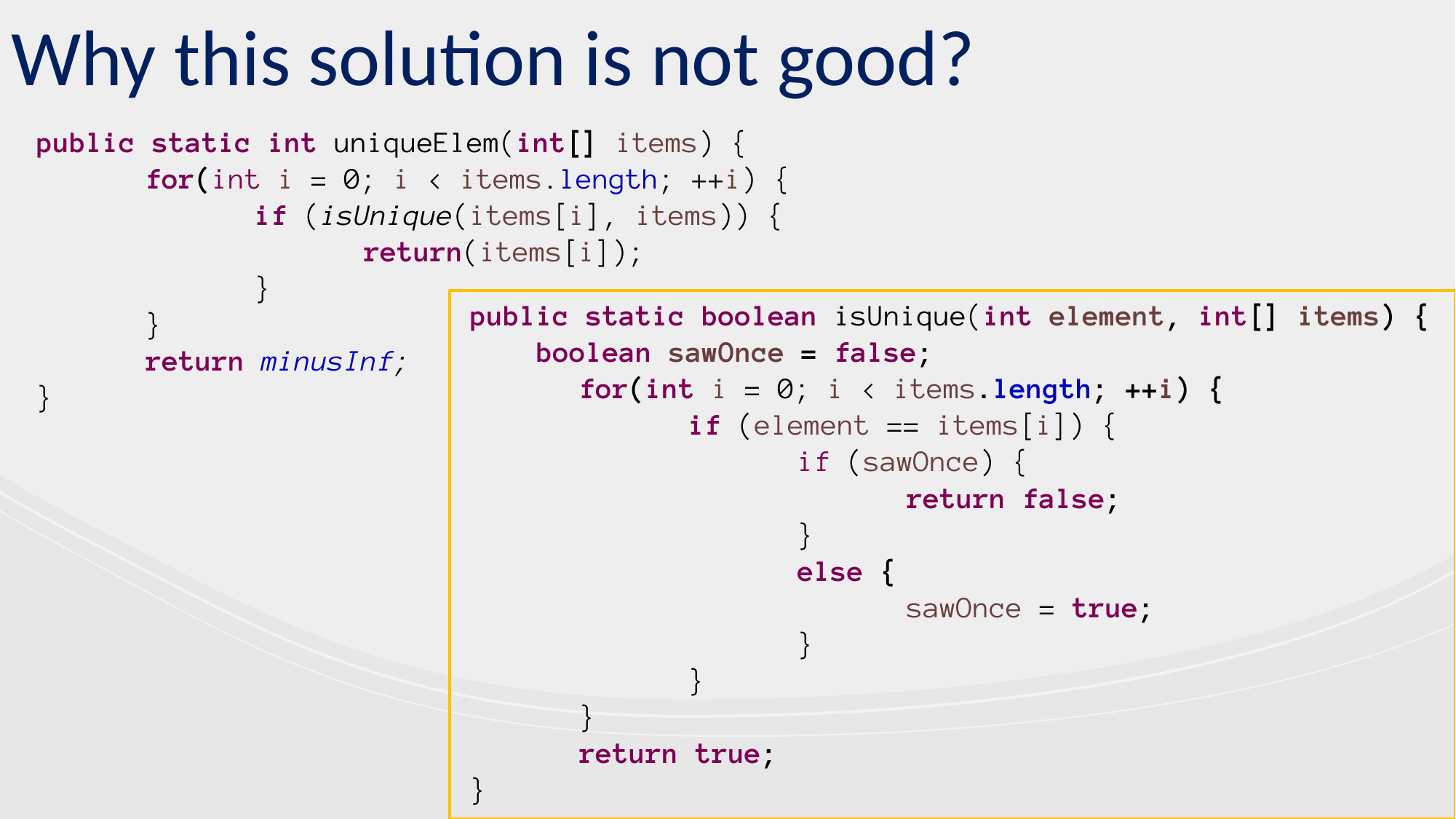

Why this solution is not good?
public static int uniqueElem(int[] items) {
	for(int i = 0; i < items.length; ++i) {
		if (isUnique(items[i], items)) {
			return(items[i]);
		}
	}
	return minusInf;
}

public static boolean isUnique(int element, int[] items) {
    boolean sawOnce = false;
	for(int i = 0; i < items.length; ++i) {
		if (element == items[i]) {
			if (sawOnce) {
				return false;
			}
			else {
				sawOnce = true;
			}
		}
	}
	return true;
}